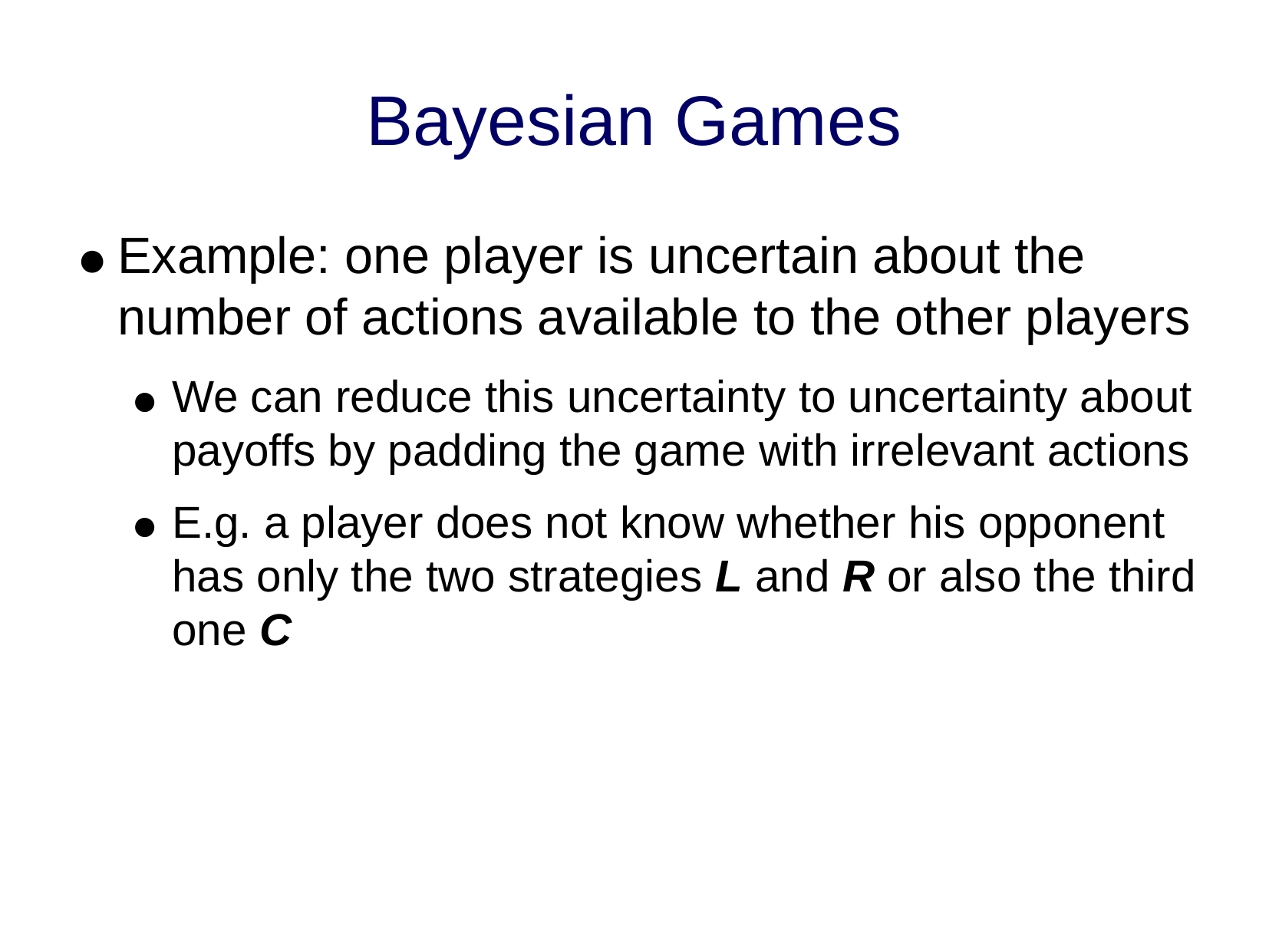

Bayesian Games
Example: one player is uncertain about the number of actions available to the other players
We can reduce this uncertainty to uncertainty about payoffs by padding the game with irrelevant actions
E.g. a player does not know whether his opponent has only the two strategies L and R or also the third one C